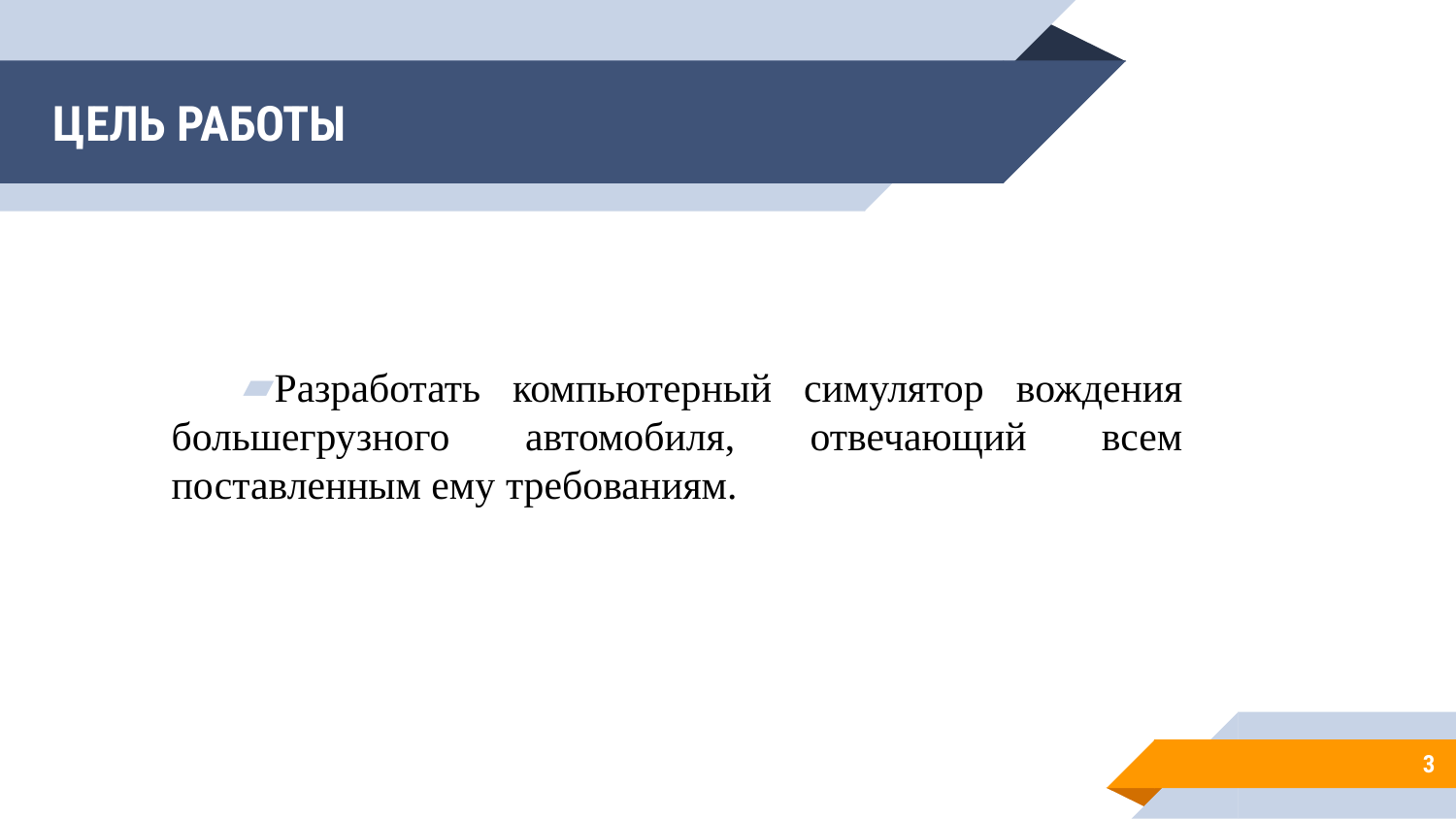

# ЦЕЛЬ РАБОТЫ
Разработать компьютерный симулятор вождения большегрузного автомобиля, отвечающий всем поставленным ему требованиям.
3